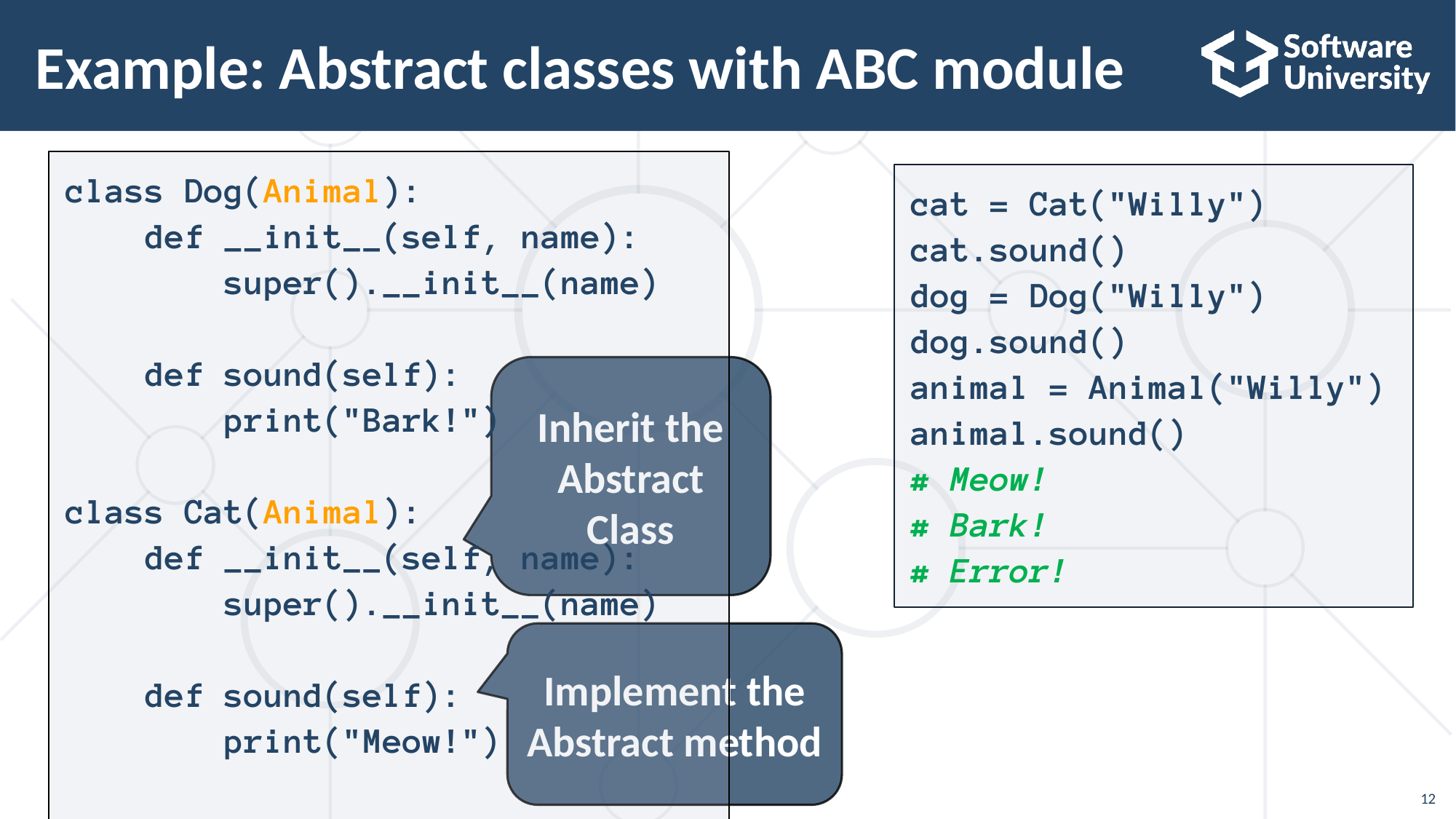

Example: Abstract classes with ABC module
class Dog(Animal):
    def __init__(self, name):
        super().__init__(name)

    def sound(self):
        print("Bark!")

class Cat(Animal):
    def __init__(self, name):
        super().__init__(name)

    def sound(self):
        print("Meow!")
cat = Cat("Willy")
cat.sound()
dog = Dog("Willy")
dog.sound()
animal = Animal("Willy")
animal.sound()
# Meow!
# Bark!
# Error!
Inherit the Abstract Class
Implement the Abstract method
12